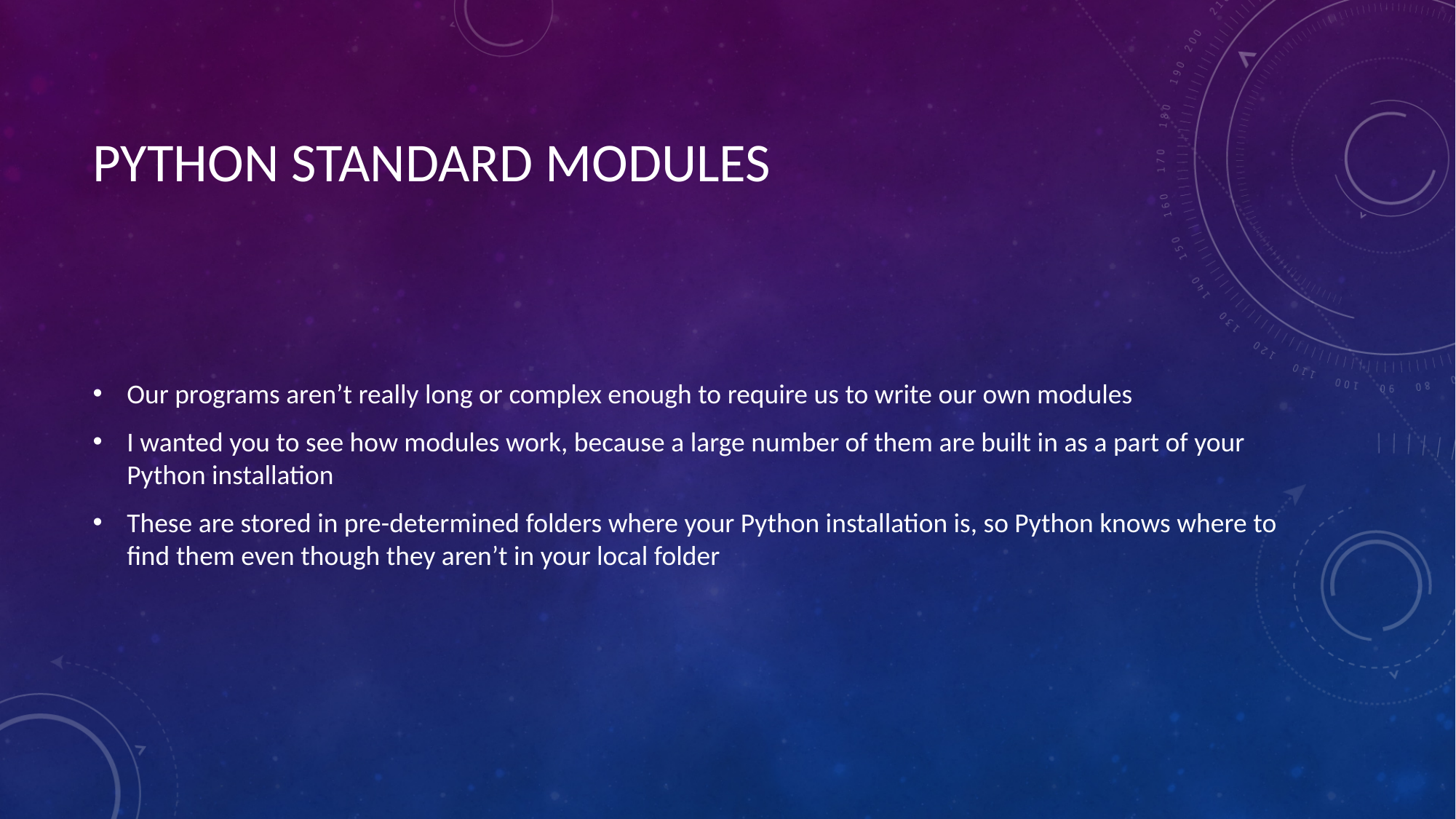

# Python Standard Modules
Our programs aren’t really long or complex enough to require us to write our own modules
I wanted you to see how modules work, because a large number of them are built in as a part of your Python installation
These are stored in pre-determined folders where your Python installation is, so Python knows where to find them even though they aren’t in your local folder